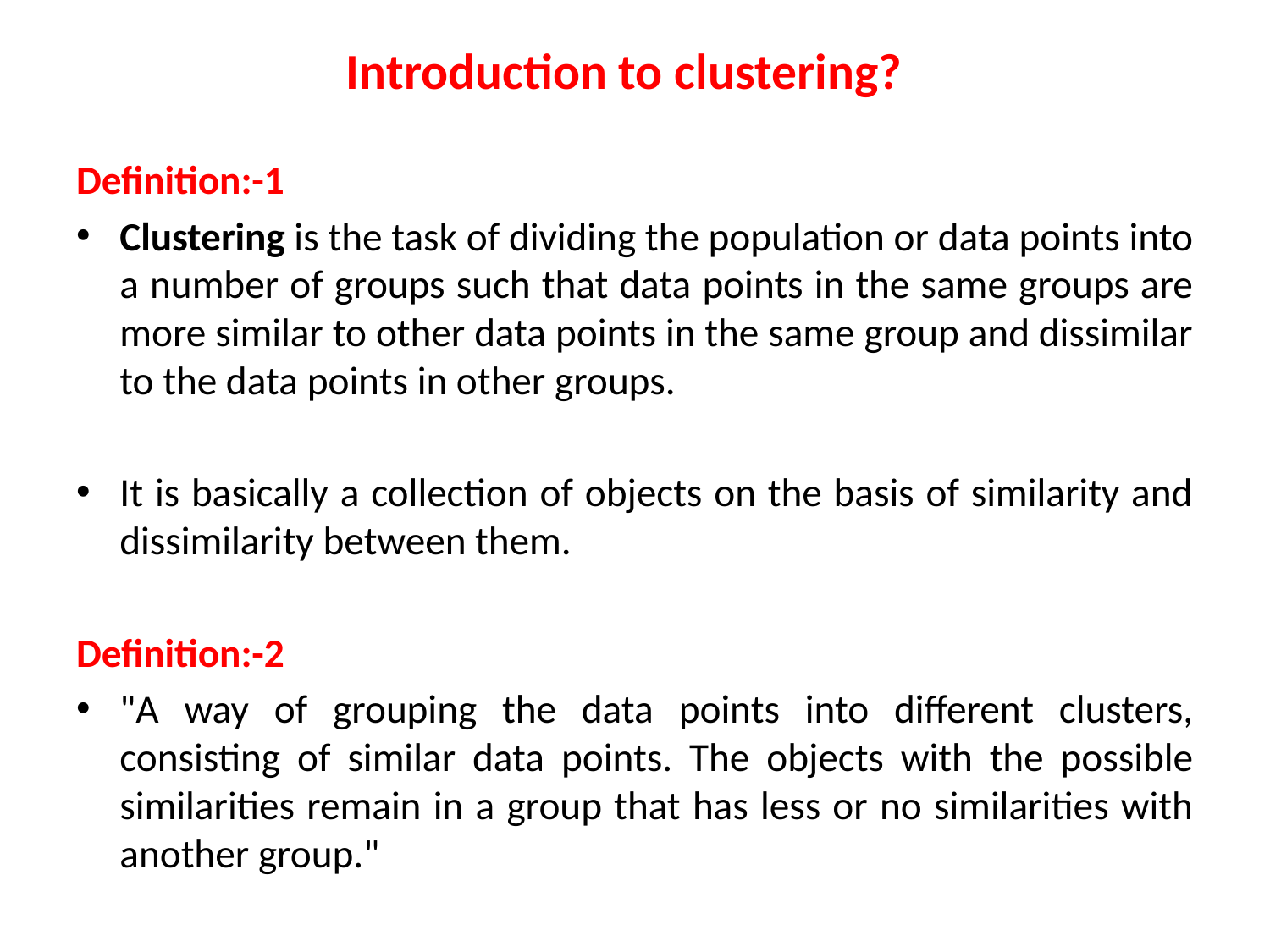

# Introduction to clustering?
Definition:-1
Clustering is the task of dividing the population or data points into a number of groups such that data points in the same groups are more similar to other data points in the same group and dissimilar to the data points in other groups.

It is basically a collection of objects on the basis of similarity and dissimilarity between them.

Definition:-2
"A way of grouping the data points into different clusters, consisting of similar data points. The objects with the possible similarities remain in a group that has less or no similarities with another group."